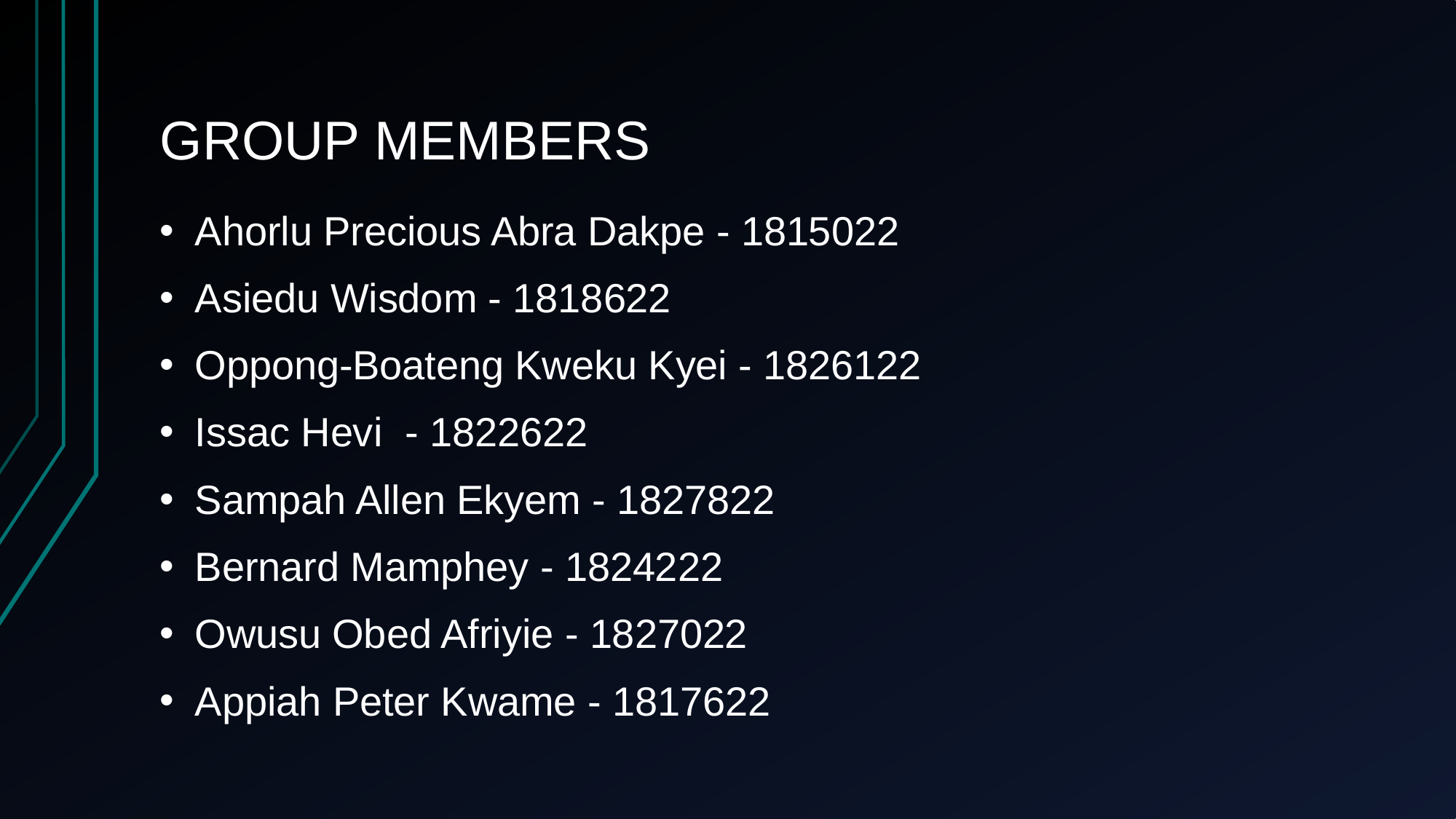

# GROUP MEMBERS
Ahorlu Precious Abra Dakpe - 1815022
Asiedu Wisdom - 1818622
Oppong-Boateng Kweku Kyei - 1826122
Issac Hevi  - 1822622
Sampah Allen Ekyem - 1827822
Bernard Mamphey - 1824222
Owusu Obed Afriyie - 1827022
Appiah Peter Kwame - 1817622